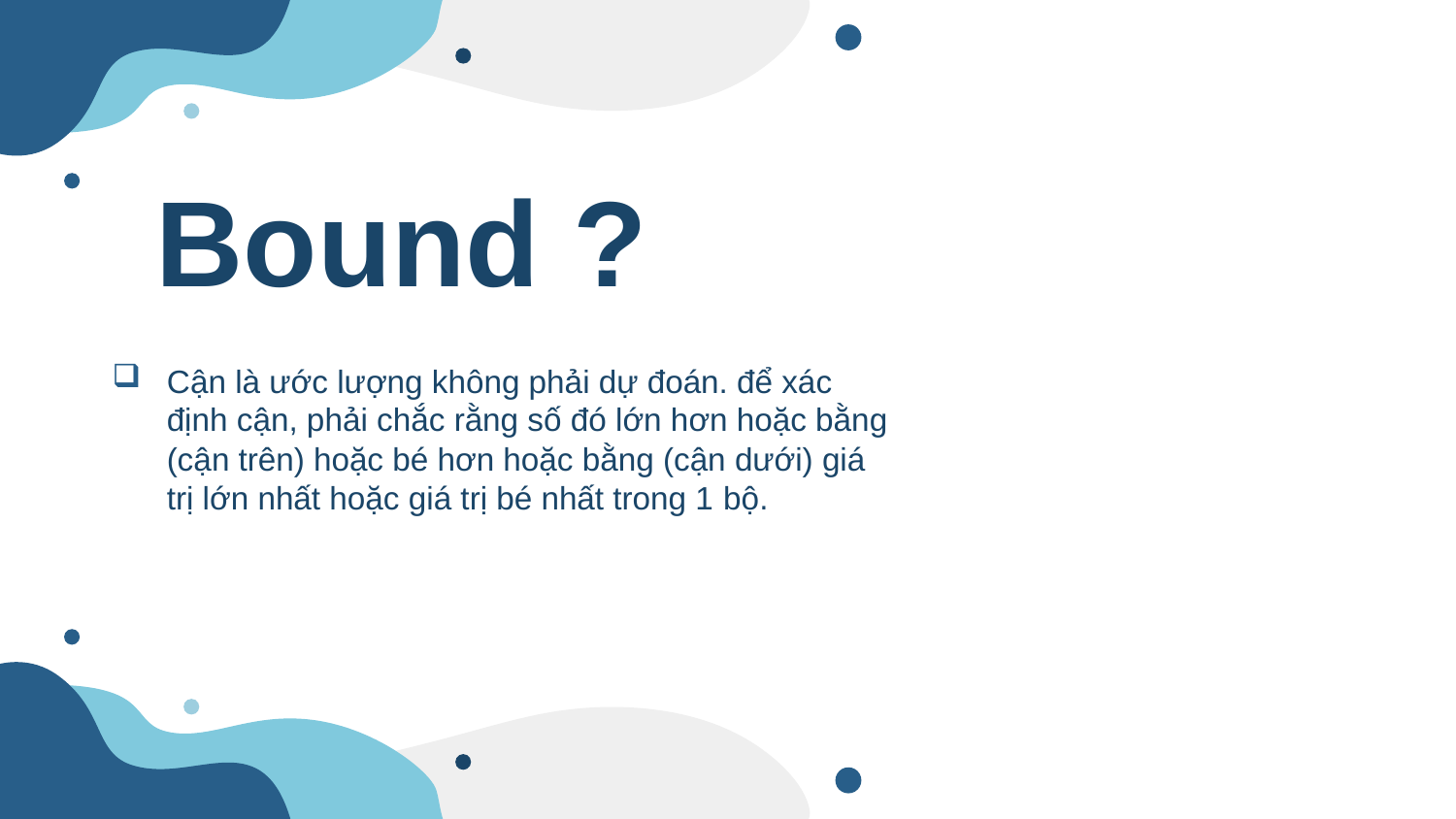

# Bound ?
Cận là ước lượng không phải dự đoán. để xác định cận, phải chắc rằng số đó lớn hơn hoặc bằng (cận trên) hoặc bé hơn hoặc bằng (cận dưới) giá trị lớn nhất hoặc giá trị bé nhất trong 1 bộ.